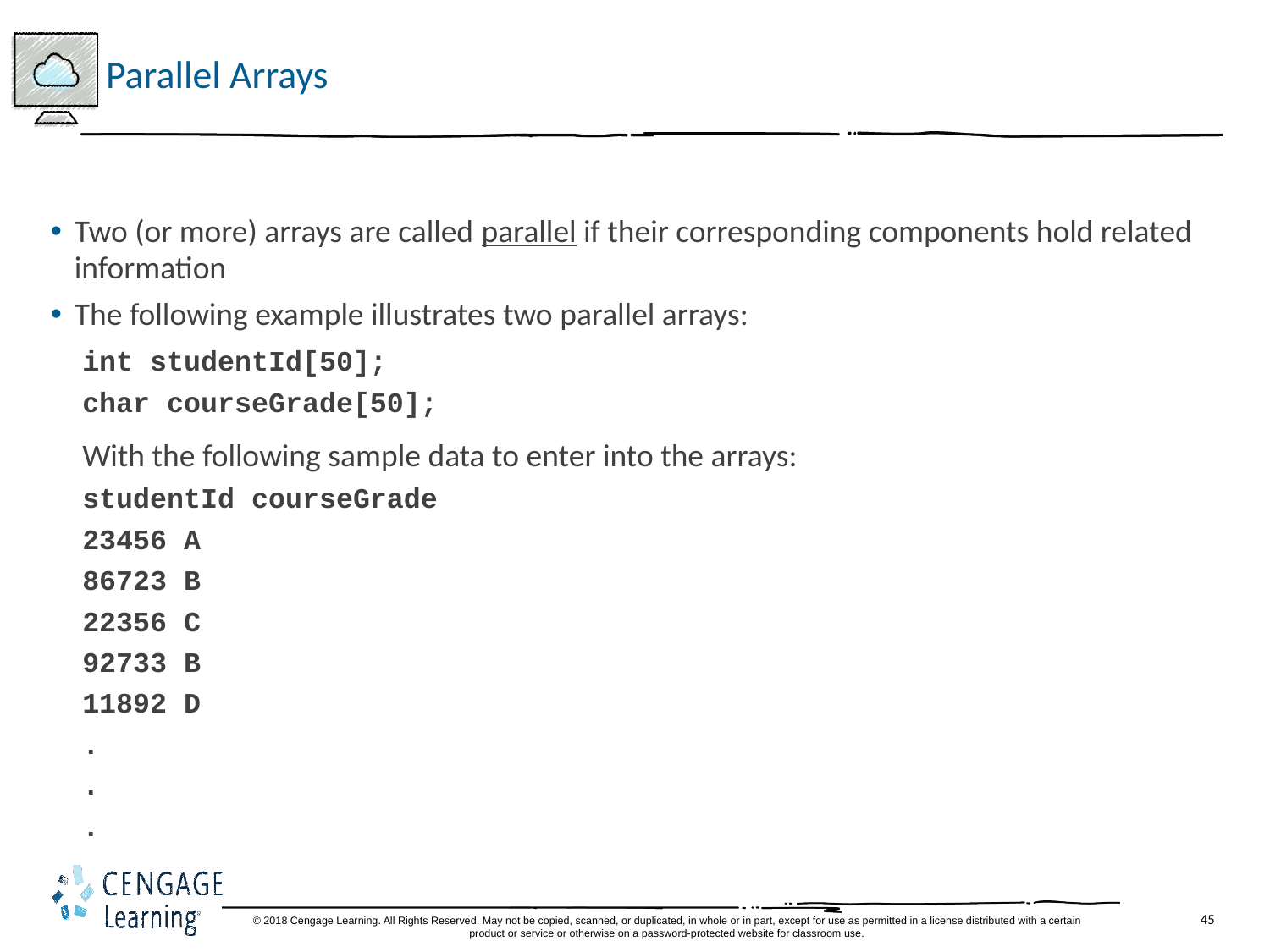

# Parallel Arrays
Two (or more) arrays are called parallel if their corresponding components hold related information
The following example illustrates two parallel arrays:
int studentId[50];
char courseGrade[50];
With the following sample data to enter into the arrays:
studentId courseGrade
23456 A
86723 B
22356 C
92733 B
11892 D
.
.
.